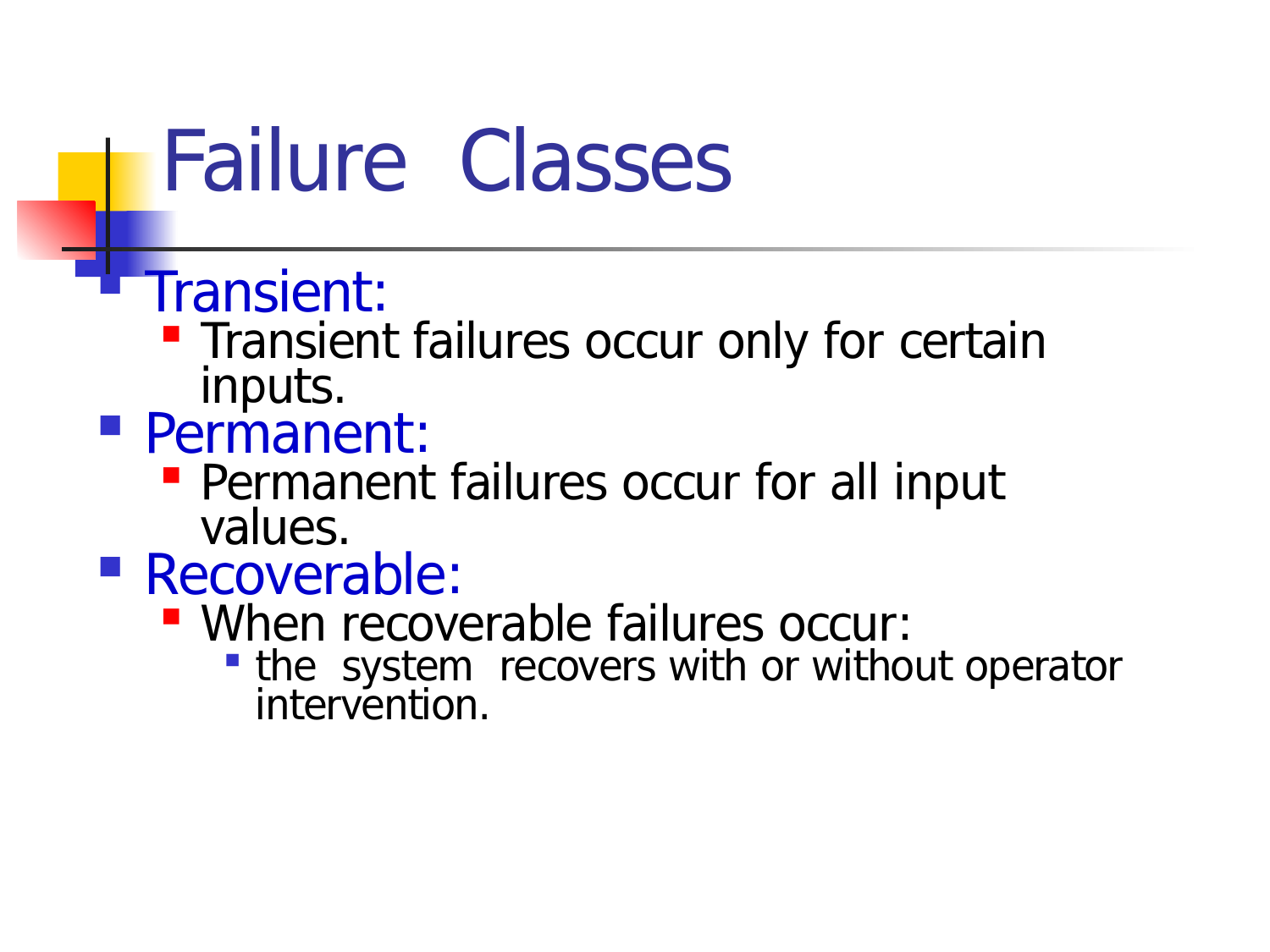

# Failure  Classes
Transient:
Transient failures occur only for certain   inputs.
Permanent:
Permanent failures occur for all input values.
Recoverable:
When recoverable failures occur:
the  system  recovers with or without operator intervention.